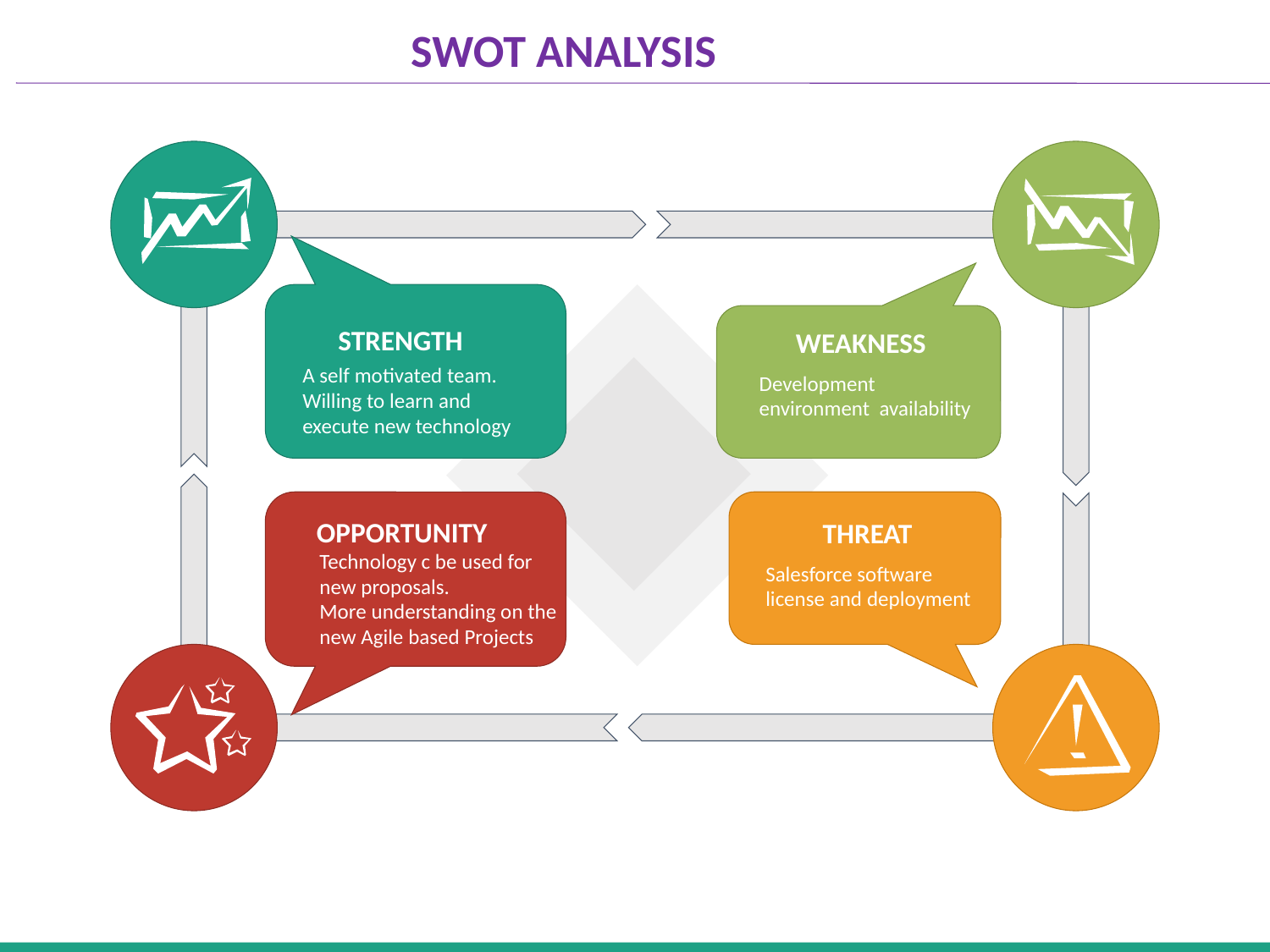

# SWOT ANALYSIS

STRENGTH
WEAKNESS

A self motivated team.
Willing to learn and execute new technology

Development environment  availability
d

OPPORTUNITY
THREAT
Technology c be used for new proposals.
More understanding on the new Agile based Projects
Salesforce software license and deployment